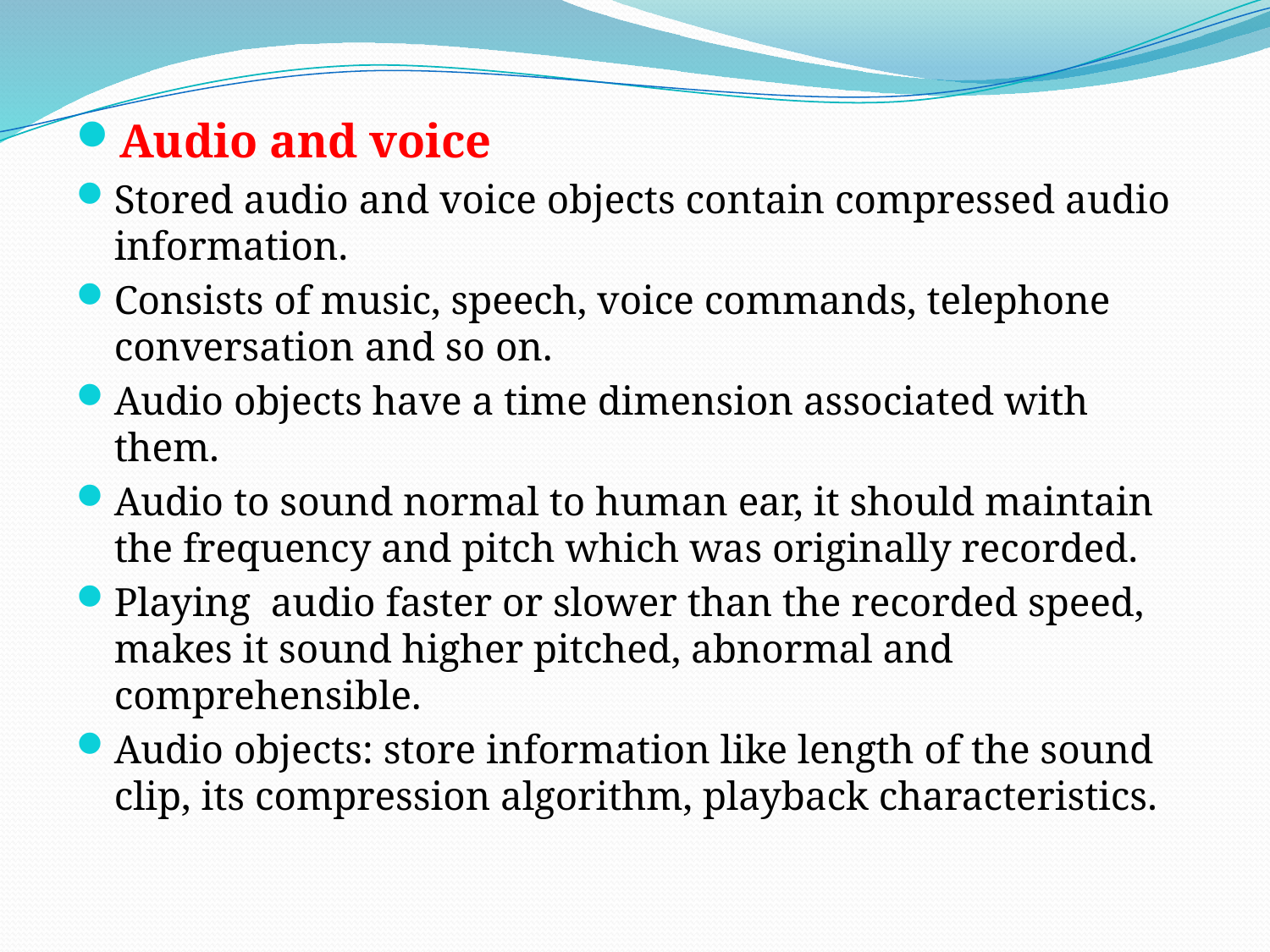

Audio and voice
Stored audio and voice objects contain compressed audio information.
Consists of music, speech, voice commands, telephone conversation and so on.
Audio objects have a time dimension associated with them.
Audio to sound normal to human ear, it should maintain the frequency and pitch which was originally recorded.
Playing  audio faster or slower than the recorded speed, makes it sound higher pitched, abnormal and comprehensible.
Audio objects: store information like length of the sound clip, its compression algorithm, playback characteristics.